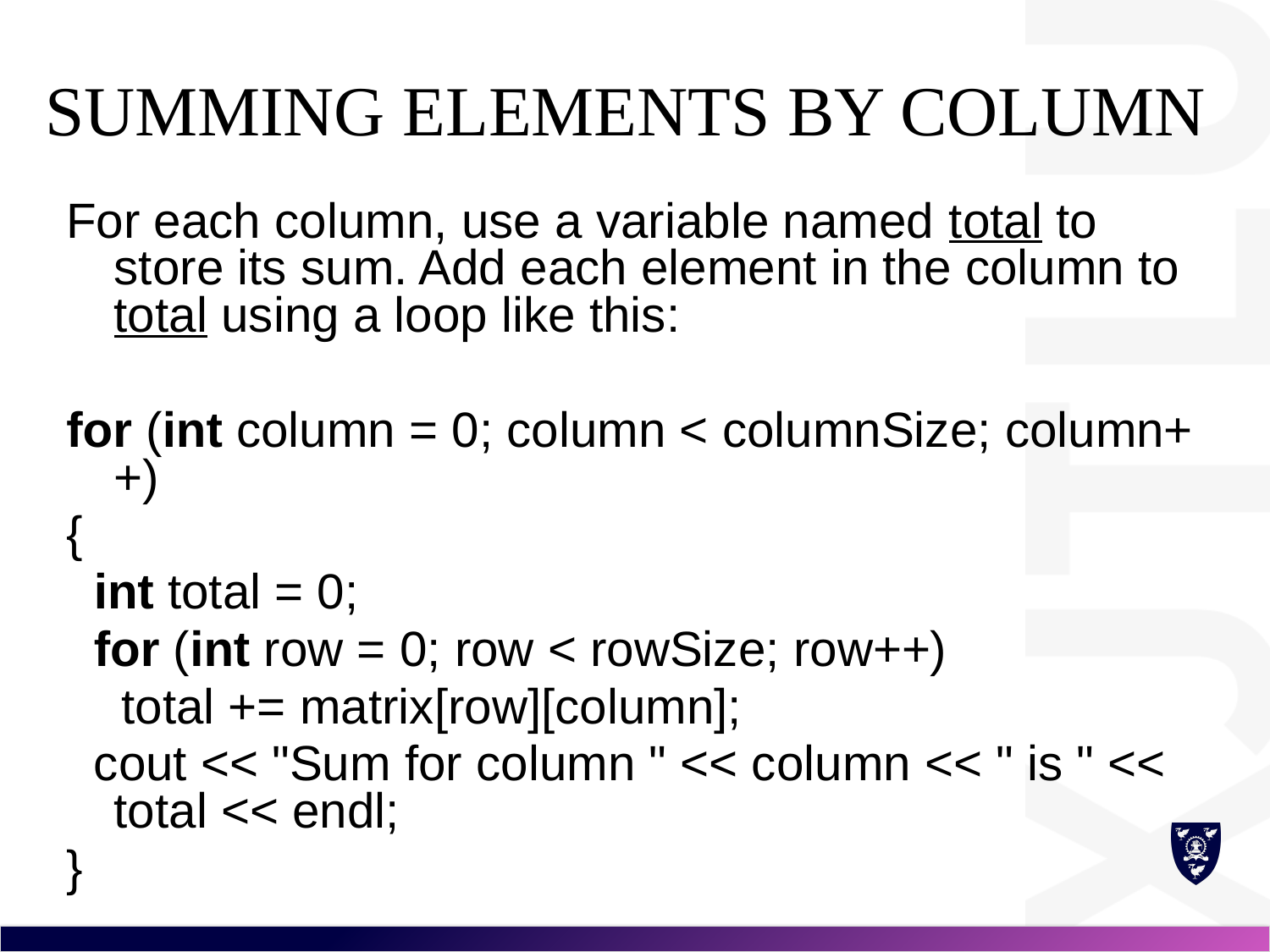

# Summing Elements by Column
For each column, use a variable named total to store its sum. Add each element in the column to total using a loop like this:

for (int column = 0; column < columnSize; column++)
{
  int total = 0;
  for (int row = 0; row < rowSize; row++)
    total += matrix[row][column];
  cout << "Sum for column " << column << " is " << total << endl;
}

10